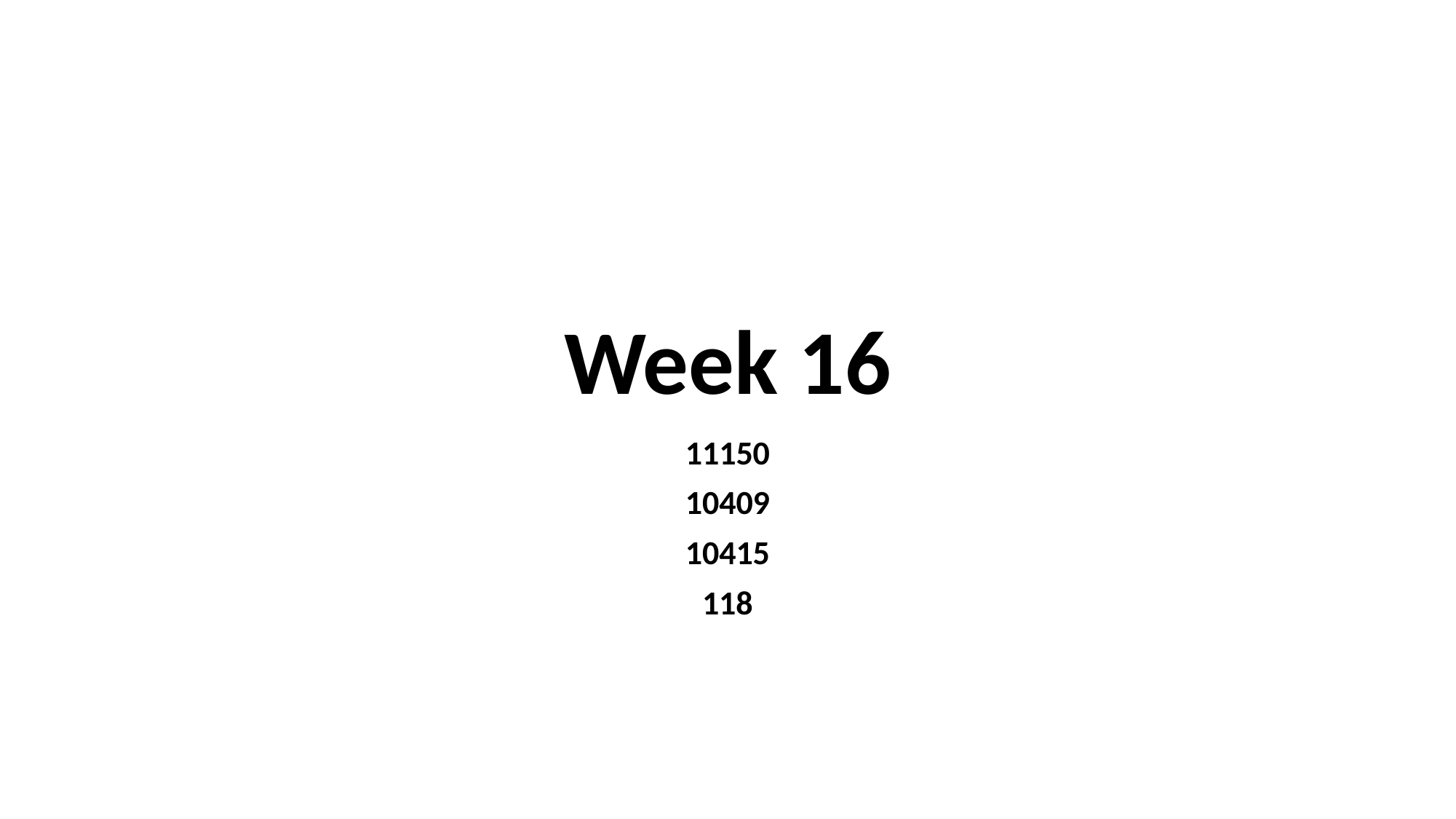

# Week 16
11150
10409
10415
118